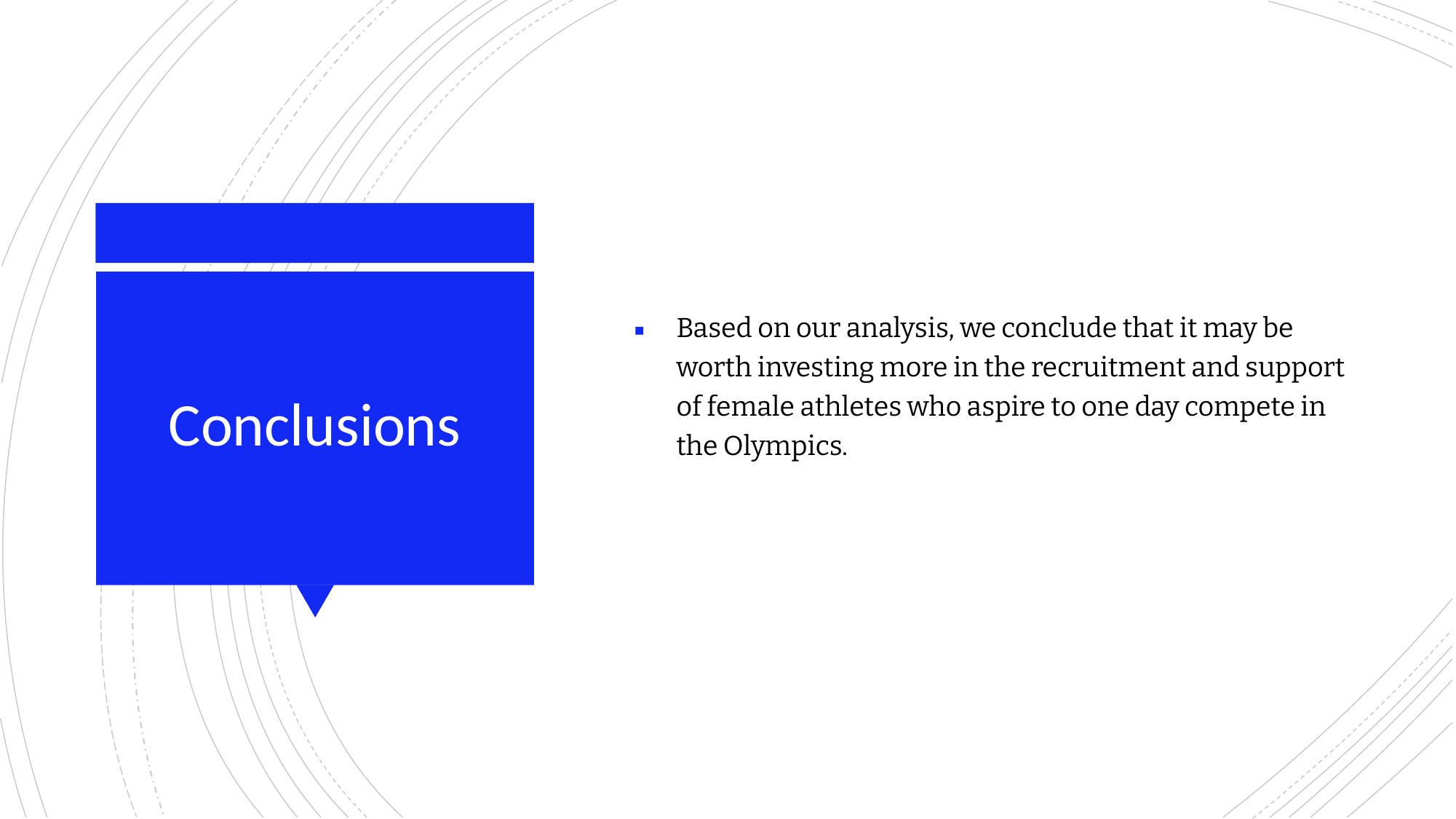

Based on our analysis, we conclude that it may be worth investing more in the recruitment and support of female athletes who aspire to one day compete in the Olympics.

# Conclusions